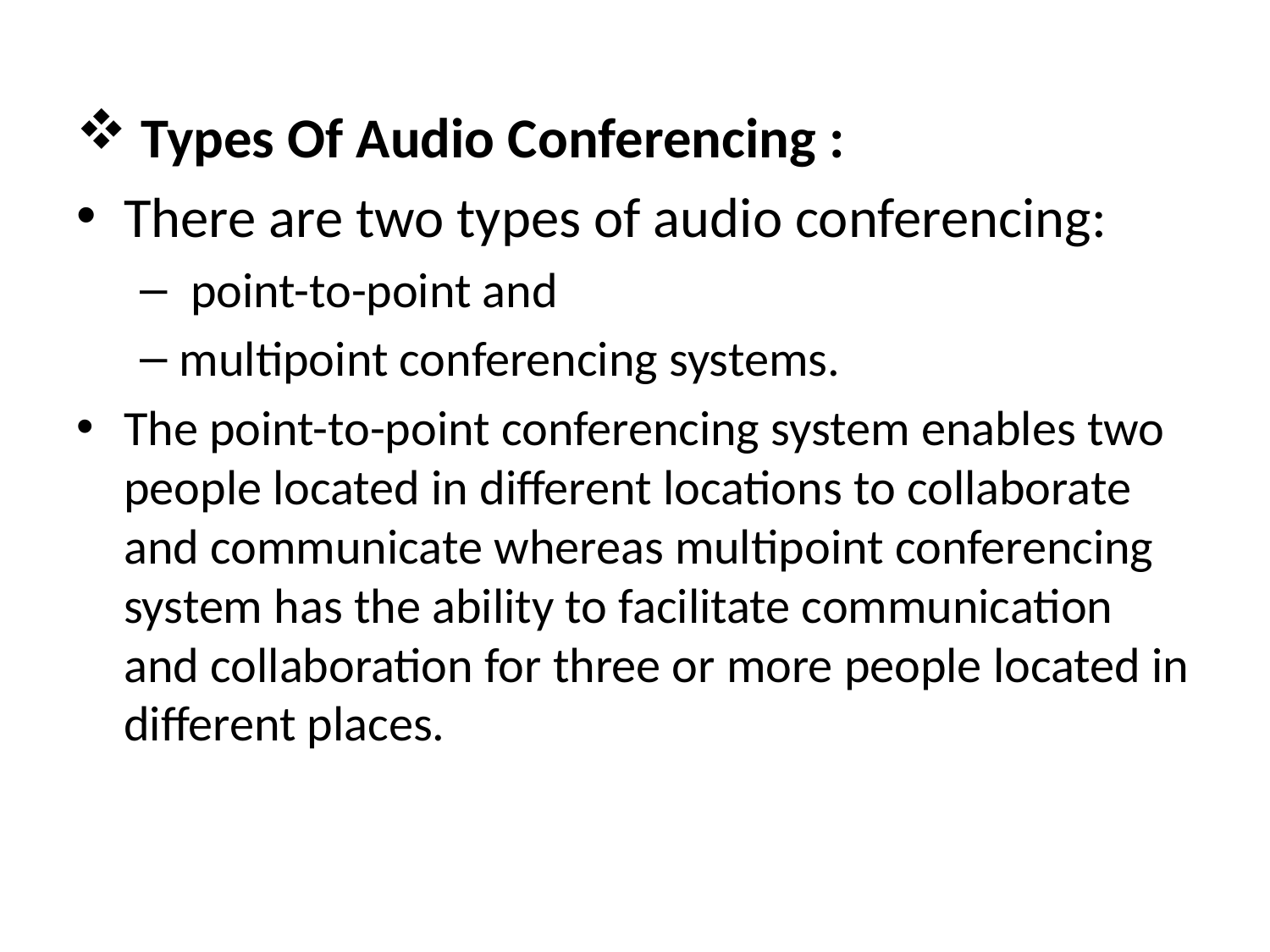

#
 Types Of Audio Conferencing :
There are two types of audio conferencing:
 point-to-point and
multipoint conferencing systems.
The point-to-point conferencing system enables two people located in different locations to collaborate and communicate whereas multipoint conferencing system has the ability to facilitate communication and collaboration for three or more people located in different places.